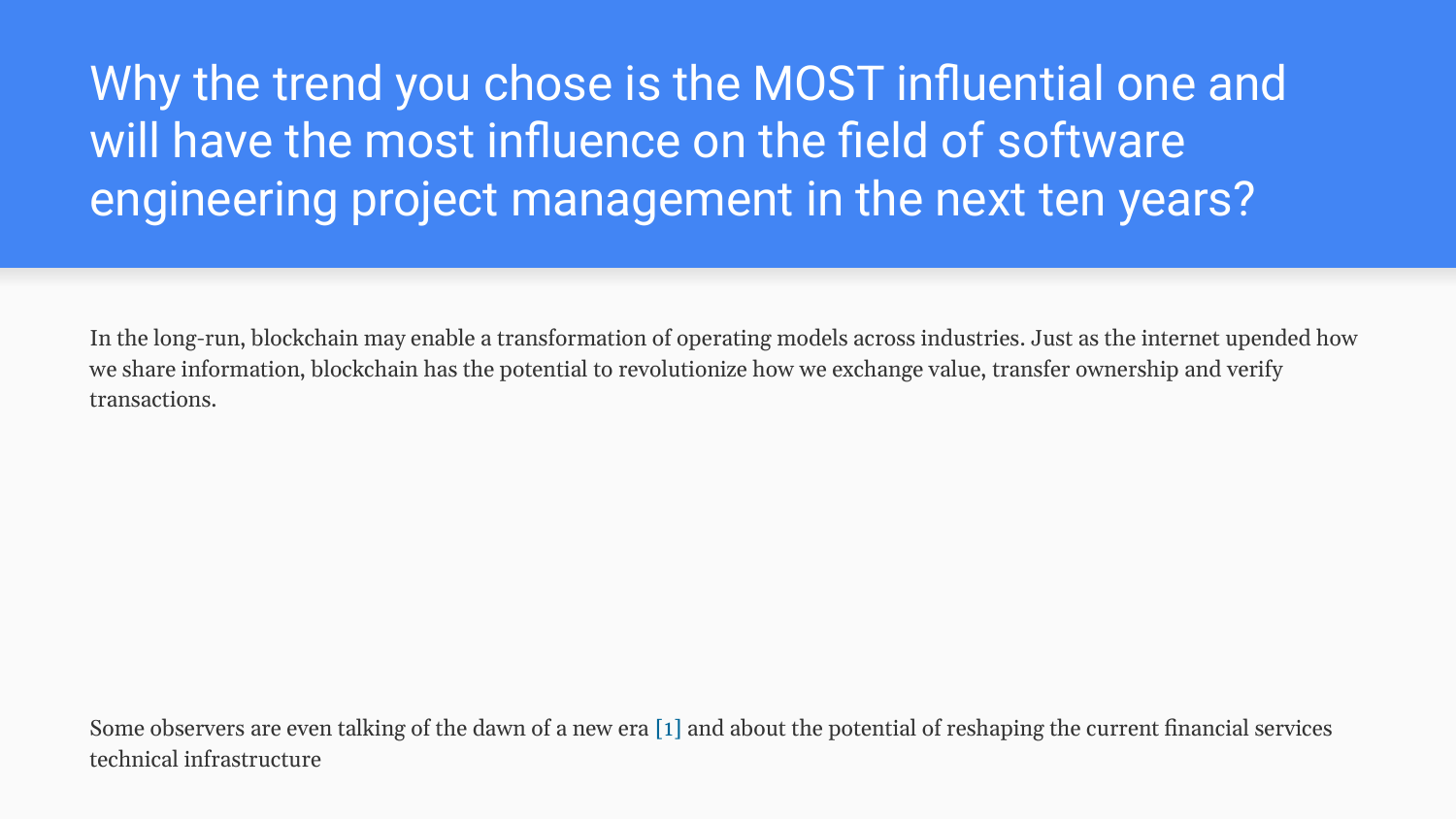

# Why the trend you chose is the MOST influential one and will have the most influence on the field of software engineering project management in the next ten years?
In the long-run, blockchain may enable a transformation of operating models across industries. Just as the internet upended how we share information, blockchain has the potential to revolutionize how we exchange value, transfer ownership and verify transactions.

Some observers are even talking of the dawn of a new era [1] and about the potential of reshaping the current financial services technical infrastructure